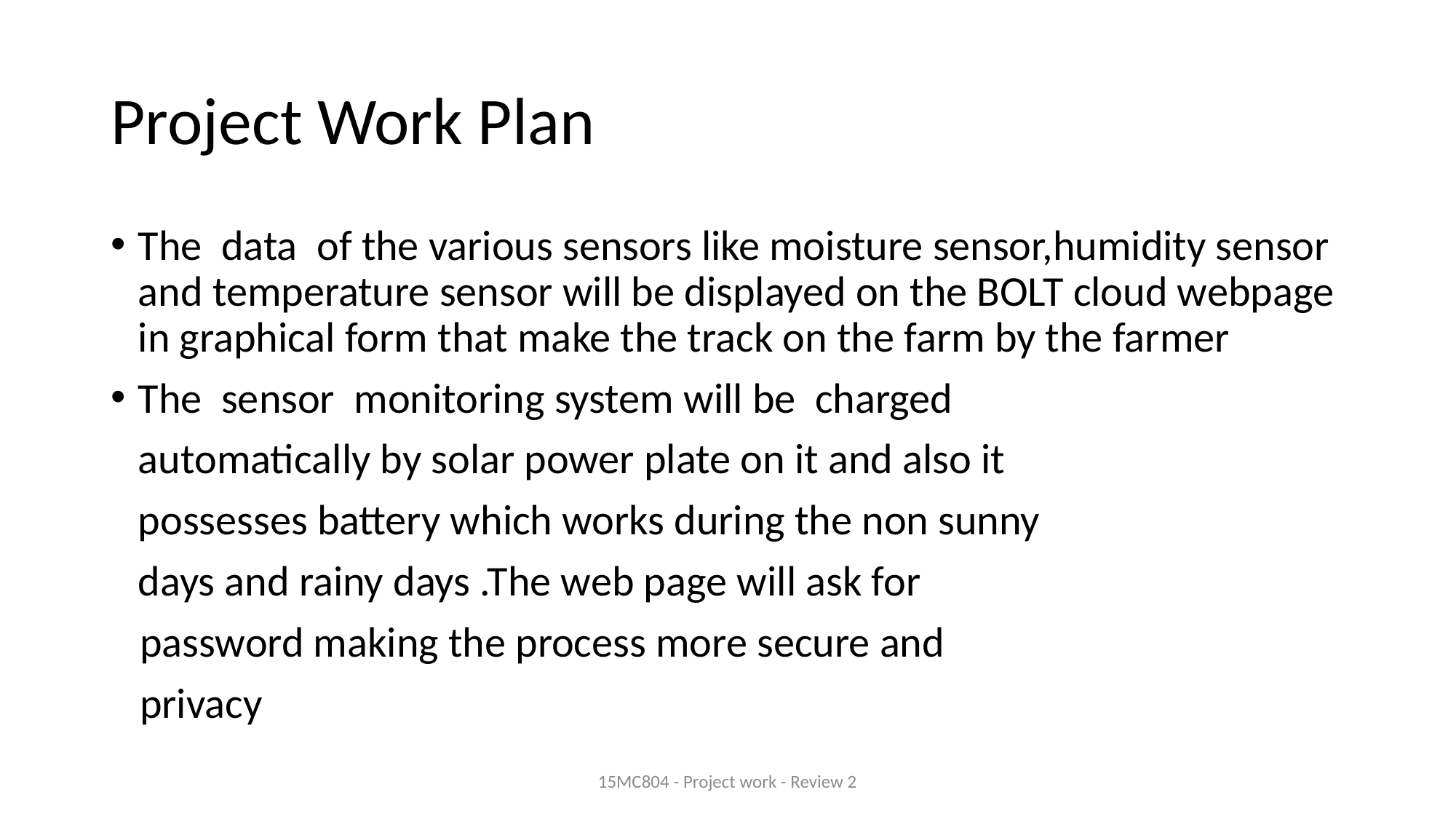

# Project Work Plan
The  data  of the various sensors like moisture sensor,humidity sensor and temperature sensor will be displayed on the BOLT cloud webpage in graphical form that make the track on the farm by the farmer
The  sensor  monitoring system will be  charged
	automatically by solar power plate on it and also it
	possesses battery which works during the non sunny
	days and rainy days .The web page will ask for
   password making the process more secure and
   privacy

15MC804 - Project work - Review 2